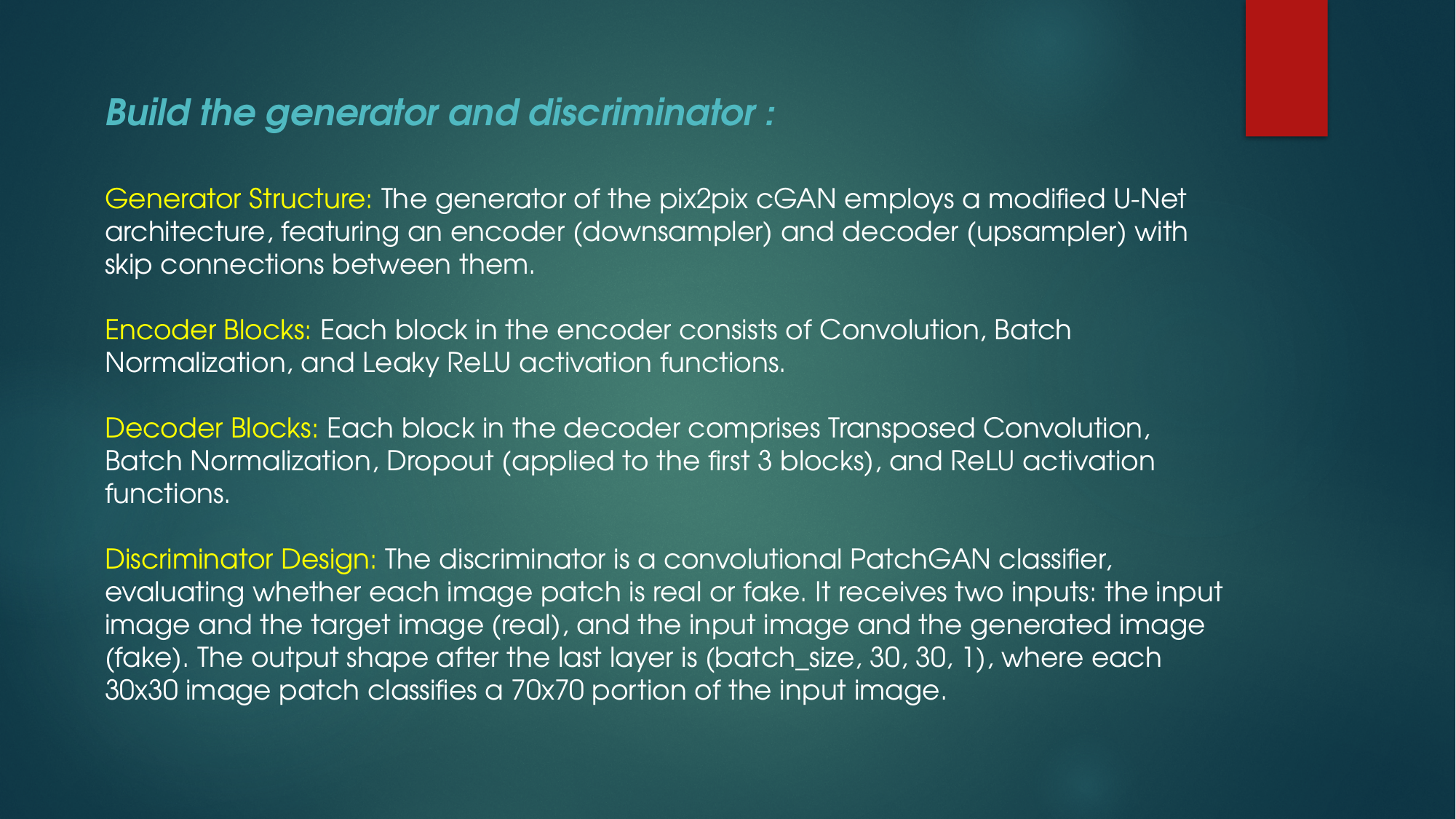

Build the generator and discriminator :
Generator Structure: The generator of the pix2pix cGAN employs a modified U-Net architecture, featuring an encoder (downsampler) and decoder (upsampler) with skip connections between them.

Encoder Blocks: Each block in the encoder consists of Convolution, Batch Normalization, and Leaky ReLU activation functions.

Decoder Blocks: Each block in the decoder comprises Transposed Convolution, Batch Normalization, Dropout (applied to the first 3 blocks), and ReLU activation functions.

Discriminator Design: The discriminator is a convolutional PatchGAN classifier, evaluating whether each image patch is real or fake. It receives two inputs: the input image and the target image (real), and the input image and the generated image (fake). The output shape after the last layer is (batch_size, 30, 30, 1), where each 30x30 image patch classifies a 70x70 portion of the input image.